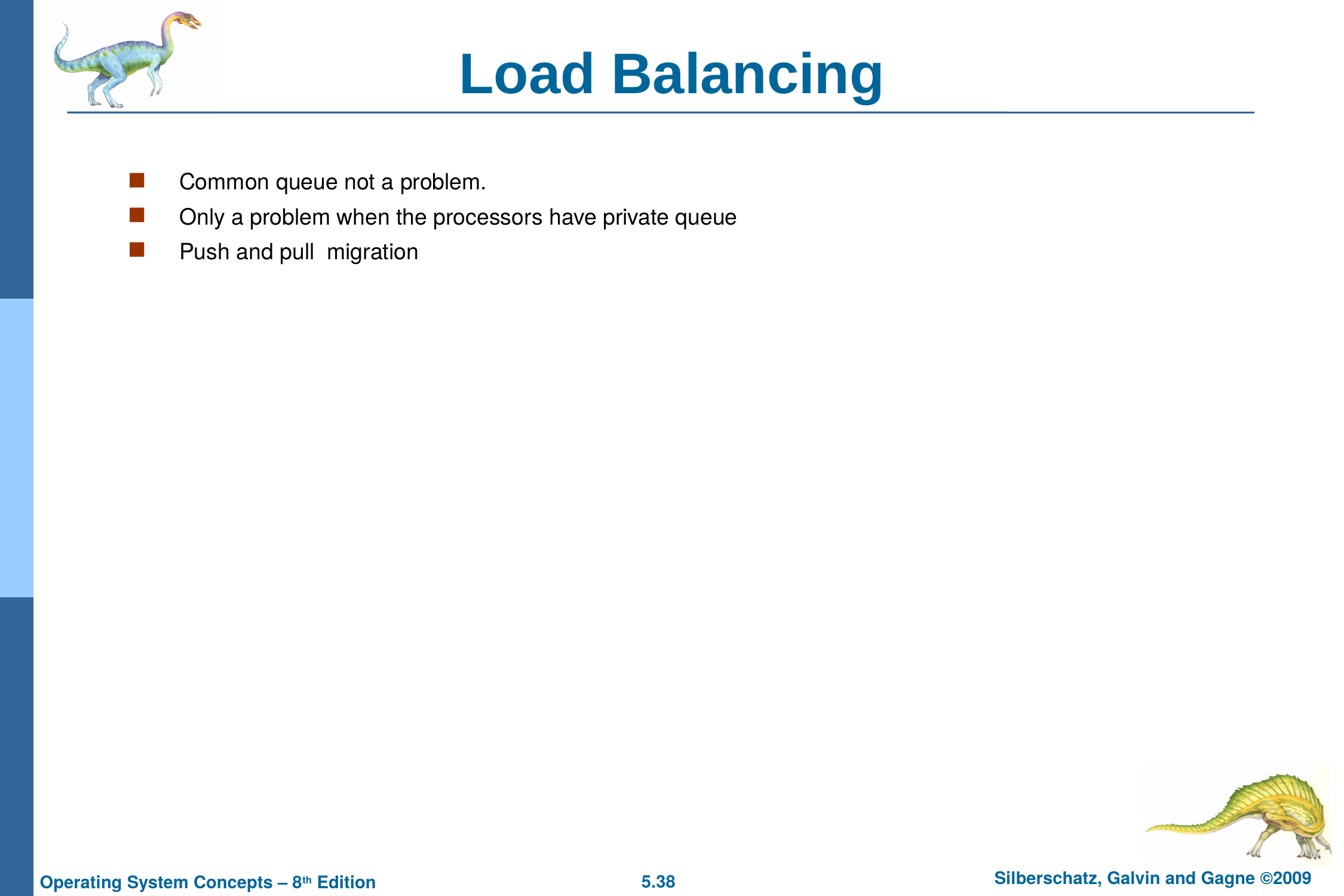

# Load Balancing
Common queue not a problem.
Only a problem when the processors have private queue
Push and pull  migration